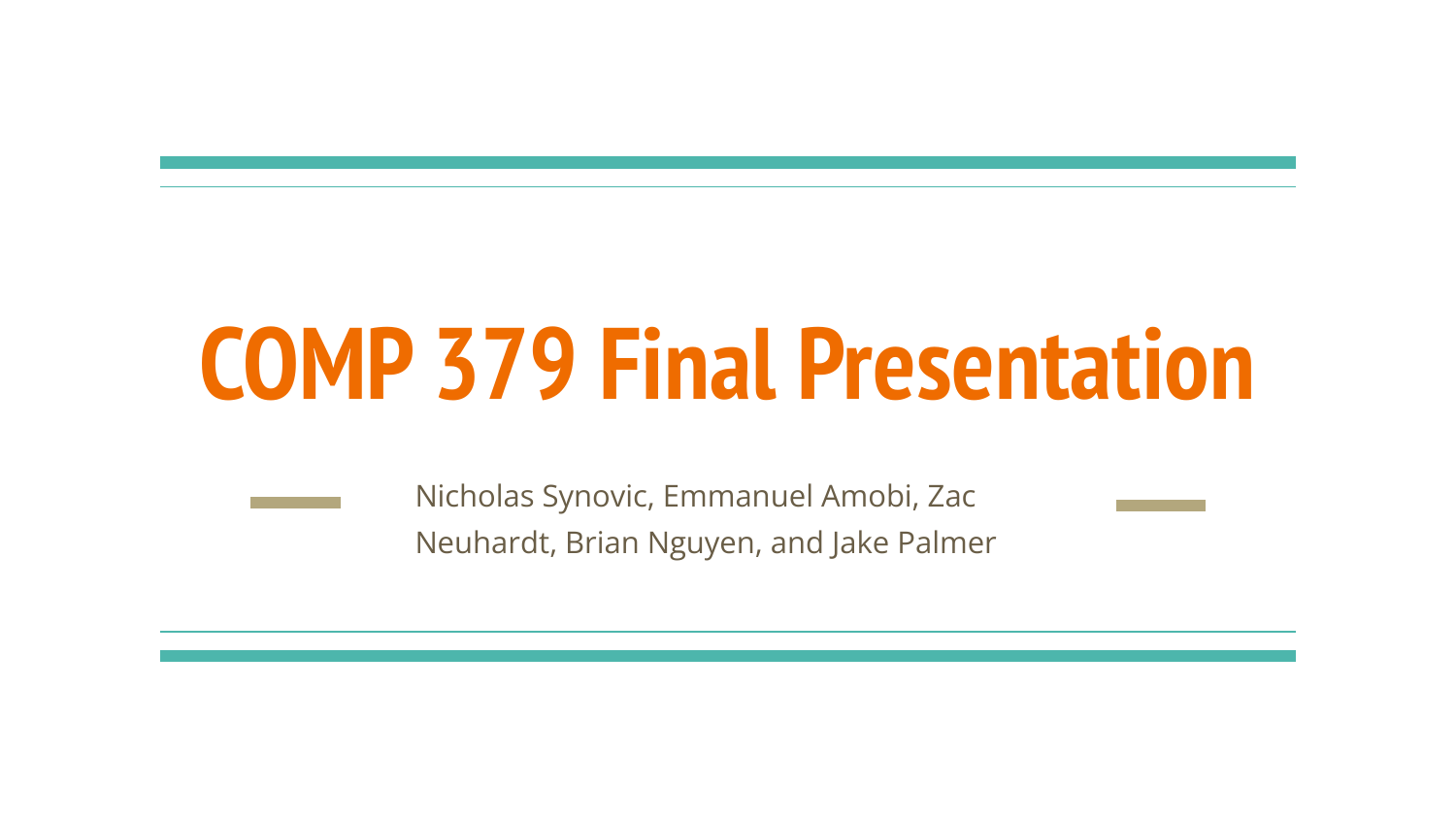

# COMP 379 Final Presentation
Nicholas Synovic, Emmanuel Amobi, Zac Neuhardt, Brian Nguyen, and Jake Palmer